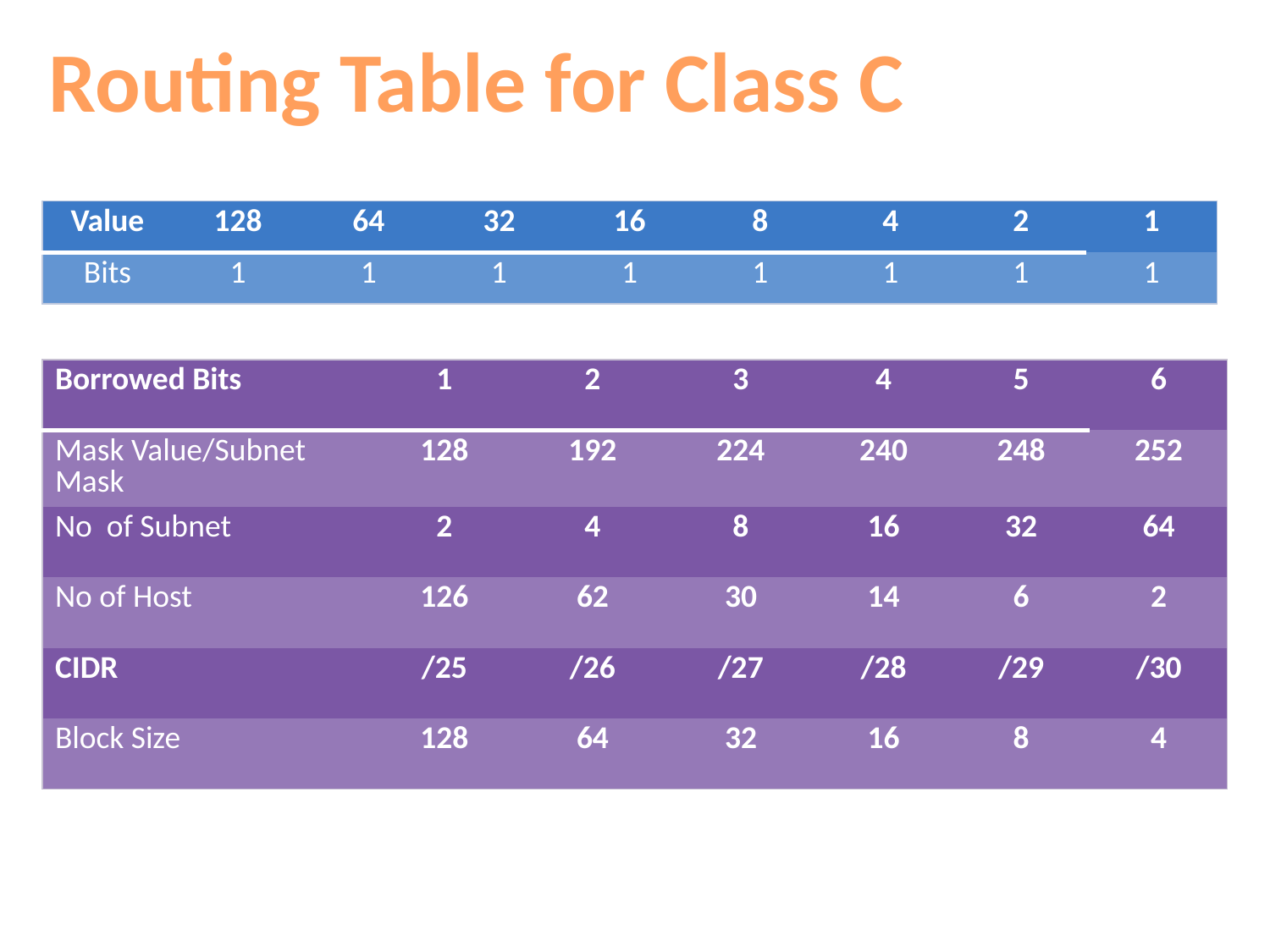

Routing Table for Class C
| Value | 128 | 64 | 32 | 16 | 8 | 4 | 2 | 1 |
| --- | --- | --- | --- | --- | --- | --- | --- | --- |
| Bits | 1 | 1 | 1 | 1 | 1 | 1 | 1 | 1 |
| Borrowed Bits | 1 | 2 | 3 | 4 | 5 | 6 |
| --- | --- | --- | --- | --- | --- | --- |
| Mask Value/Subnet Mask | 128 | 192 | 224 | 240 | 248 | 252 |
| No of Subnet | 2 | 4 | 8 | 16 | 32 | 64 |
| No of Host | 126 | 62 | 30 | 14 | 6 | 2 |
| CIDR | /25 | /26 | /27 | /28 | /29 | /30 |
| Block Size | 128 | 64 | 32 | 16 | 8 | 4 |